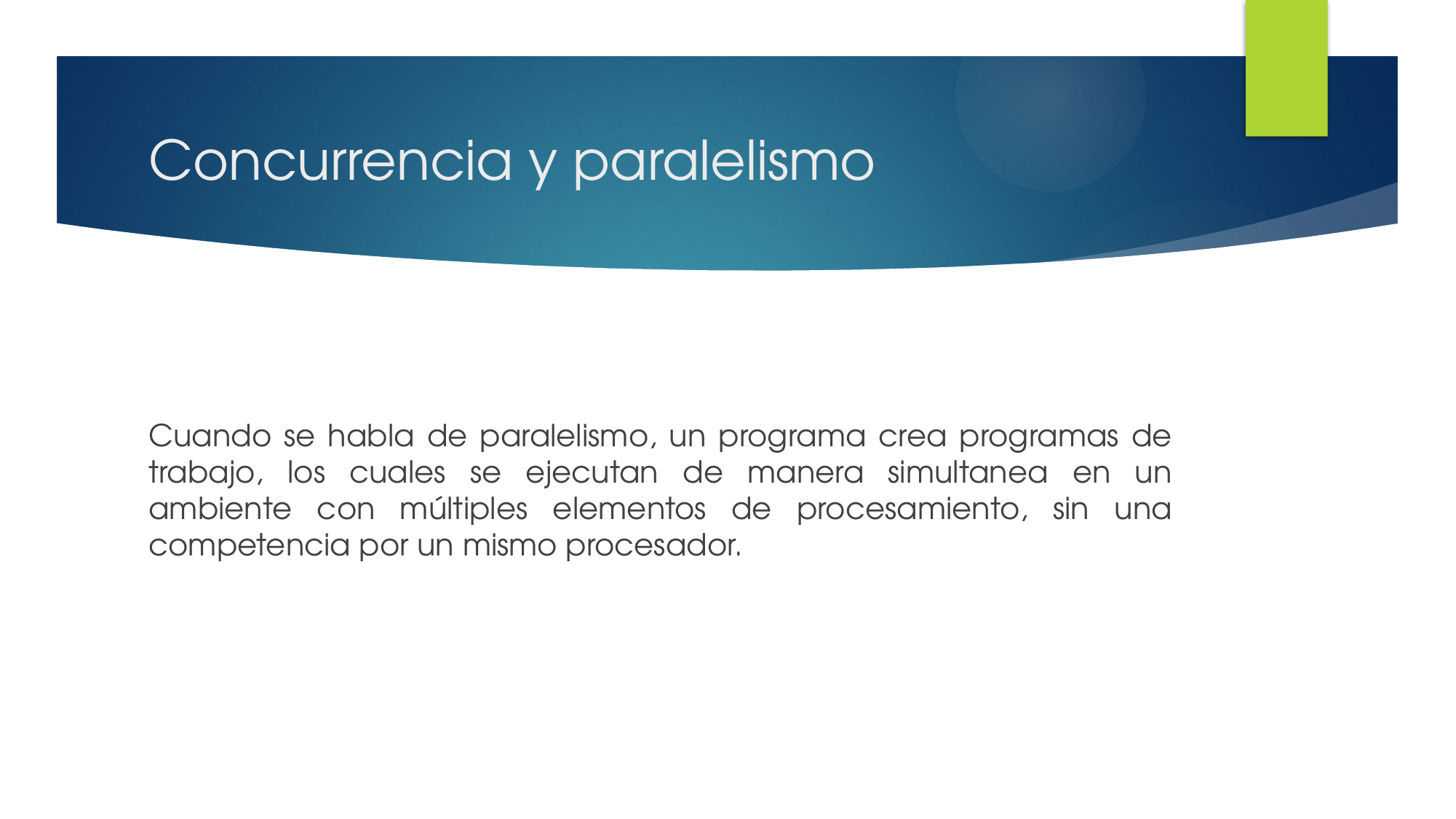

# Concurrencia y paralelismo
Cuando se habla de paralelismo, un programa crea programas de trabajo, los cuales se ejecutan de manera simultanea en un ambiente con múltiples elementos de procesamiento, sin una competencia por un mismo procesador.